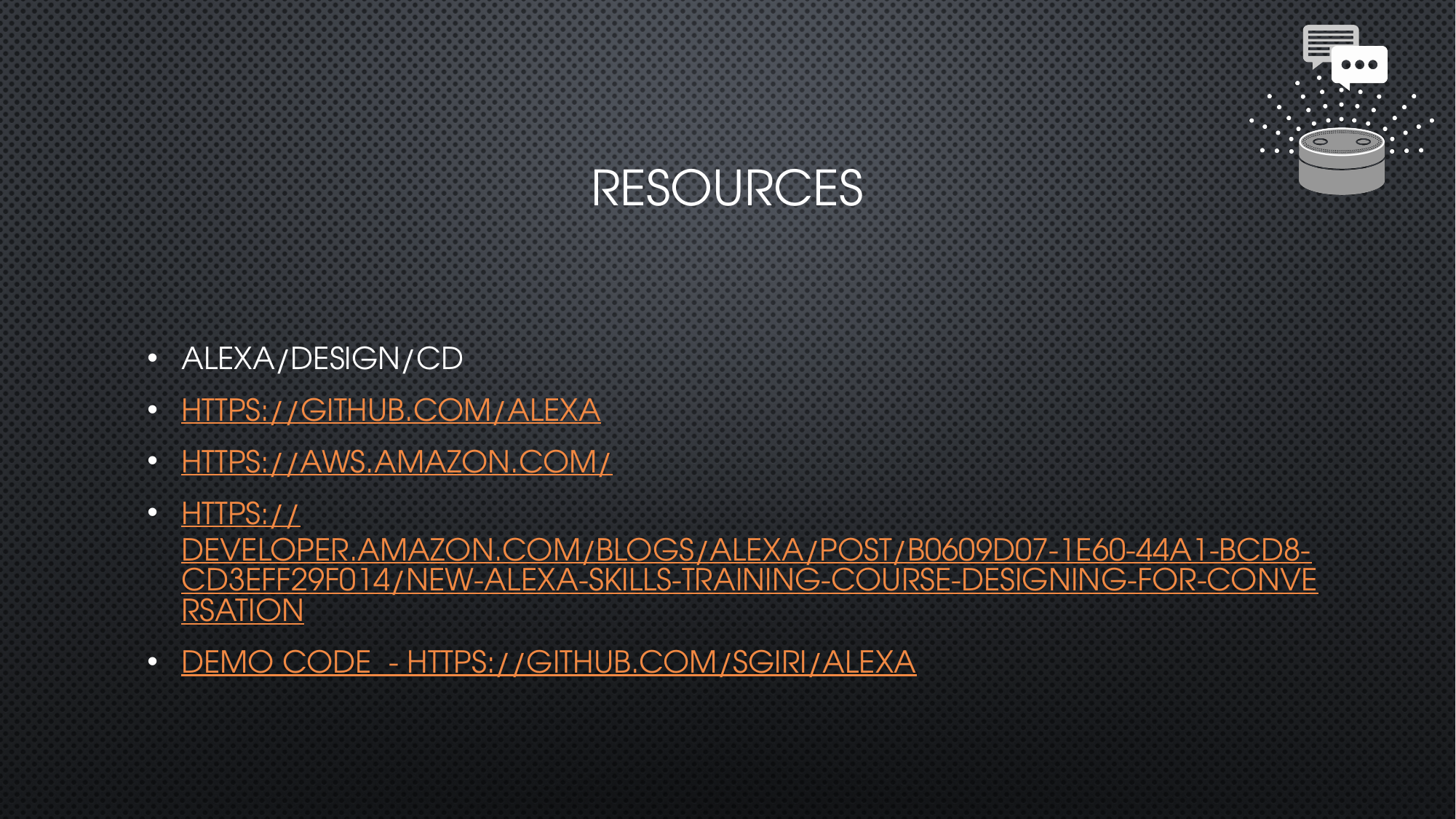

# resources
Alexa/design/cd
https://github.com/alexa
https://aws.amazon.com/
https://developer.amazon.com/blogs/alexa/post/b0609d07-1e60-44a1-bcd8-cd3eff29f014/new-alexa-skills-training-course-designing-for-conversation
Demo code  - https://github.com/sgiri/Alexa